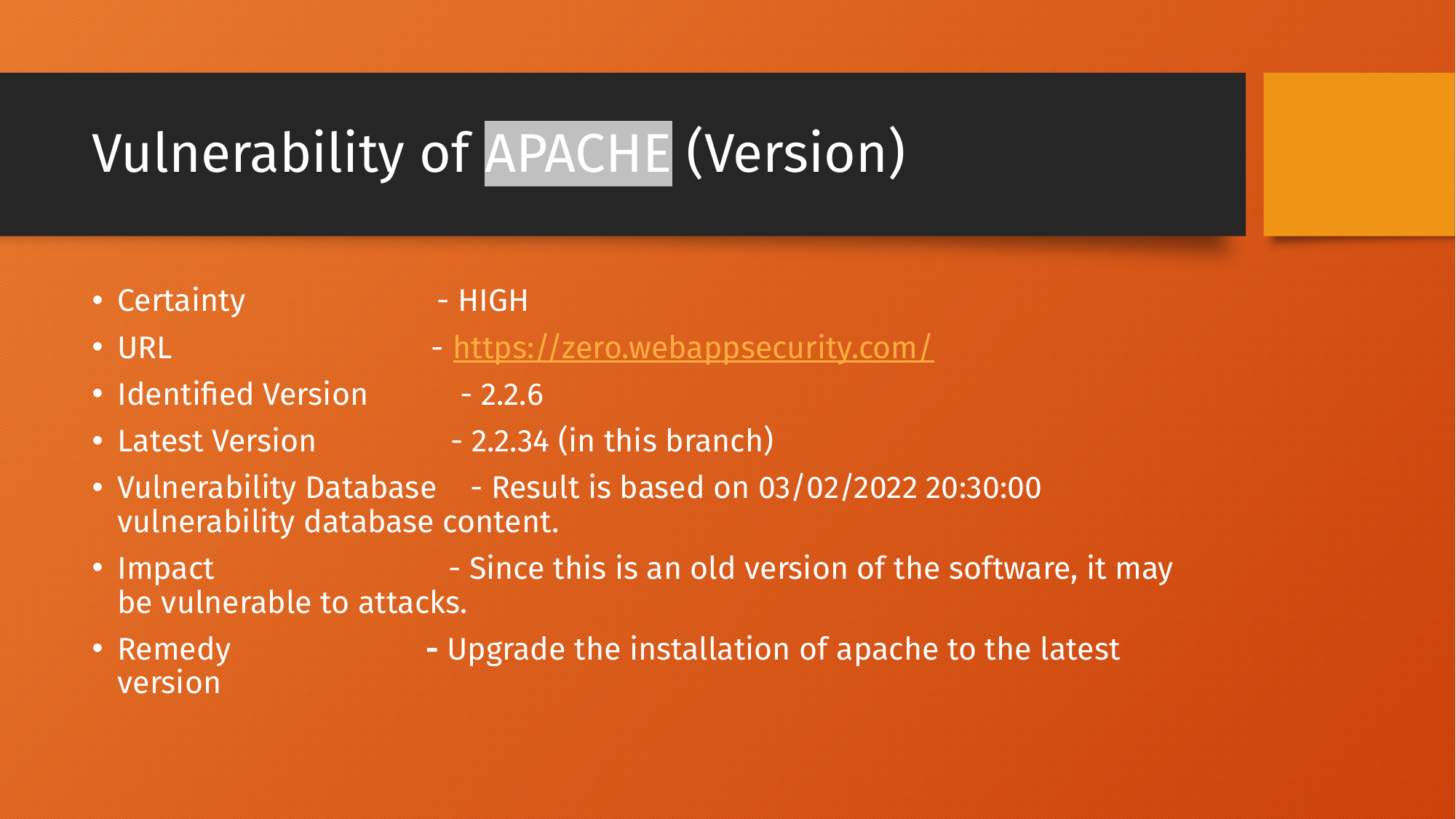

# Vulnerability of APACHE (Version)
Certainty                       - HIGH
URL                               - https://zero.webappsecurity.com/
Identified Version           - 2.2.6
Latest Version                - 2.2.34 (in this branch)
Vulnerability Database    - Result is based on 03/02/2022 20:30:00 vulnerability database content.
Impact                            - Since this is an old version of the software, it may be vulnerable to attacks.
Remedy                          - Upgrade the installation of apache to the latest version